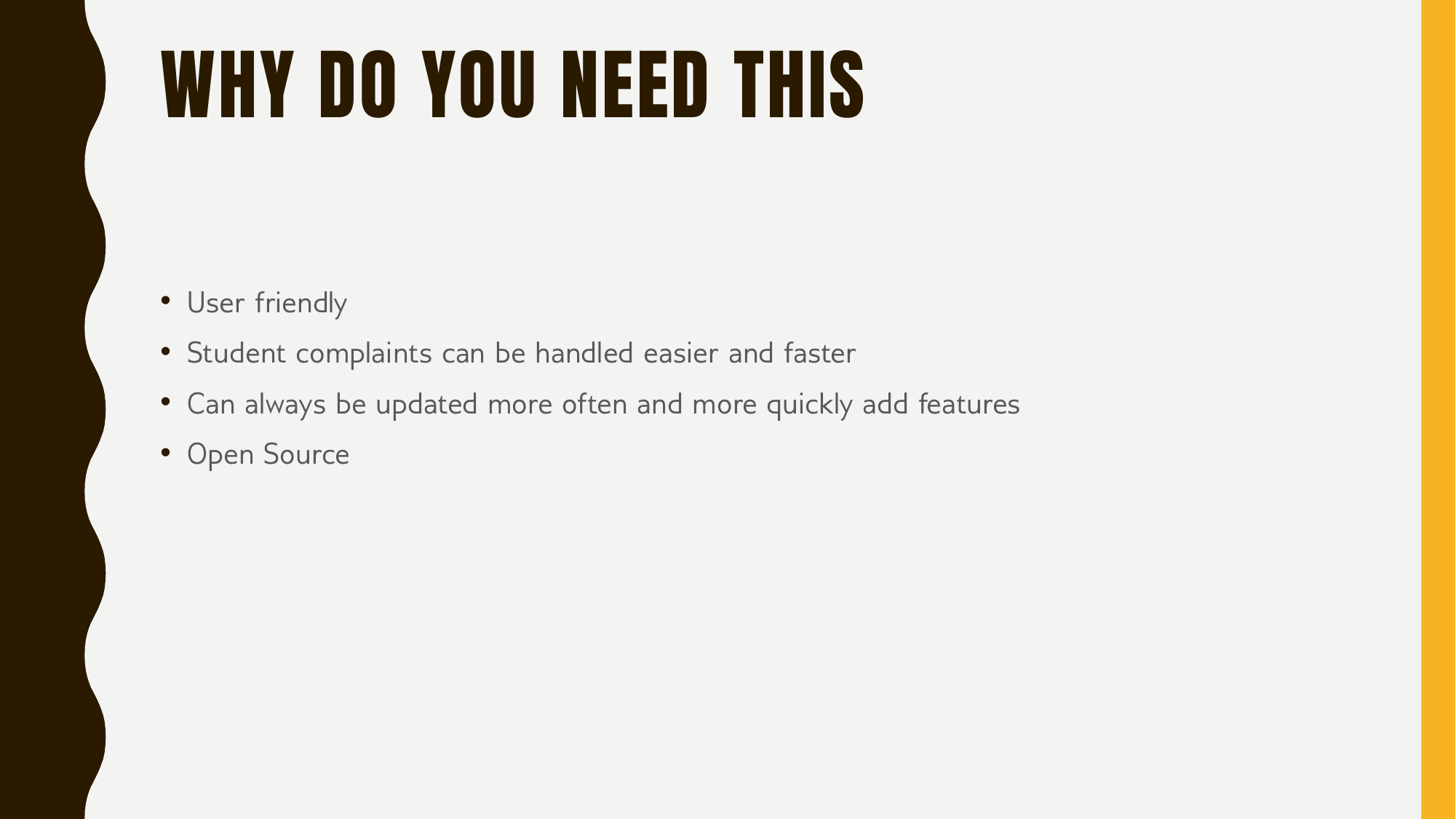

# Why do you need this
User friendly
Student complaints can be handled easier and faster
Can always be updated more often and more quickly add features
Open Source